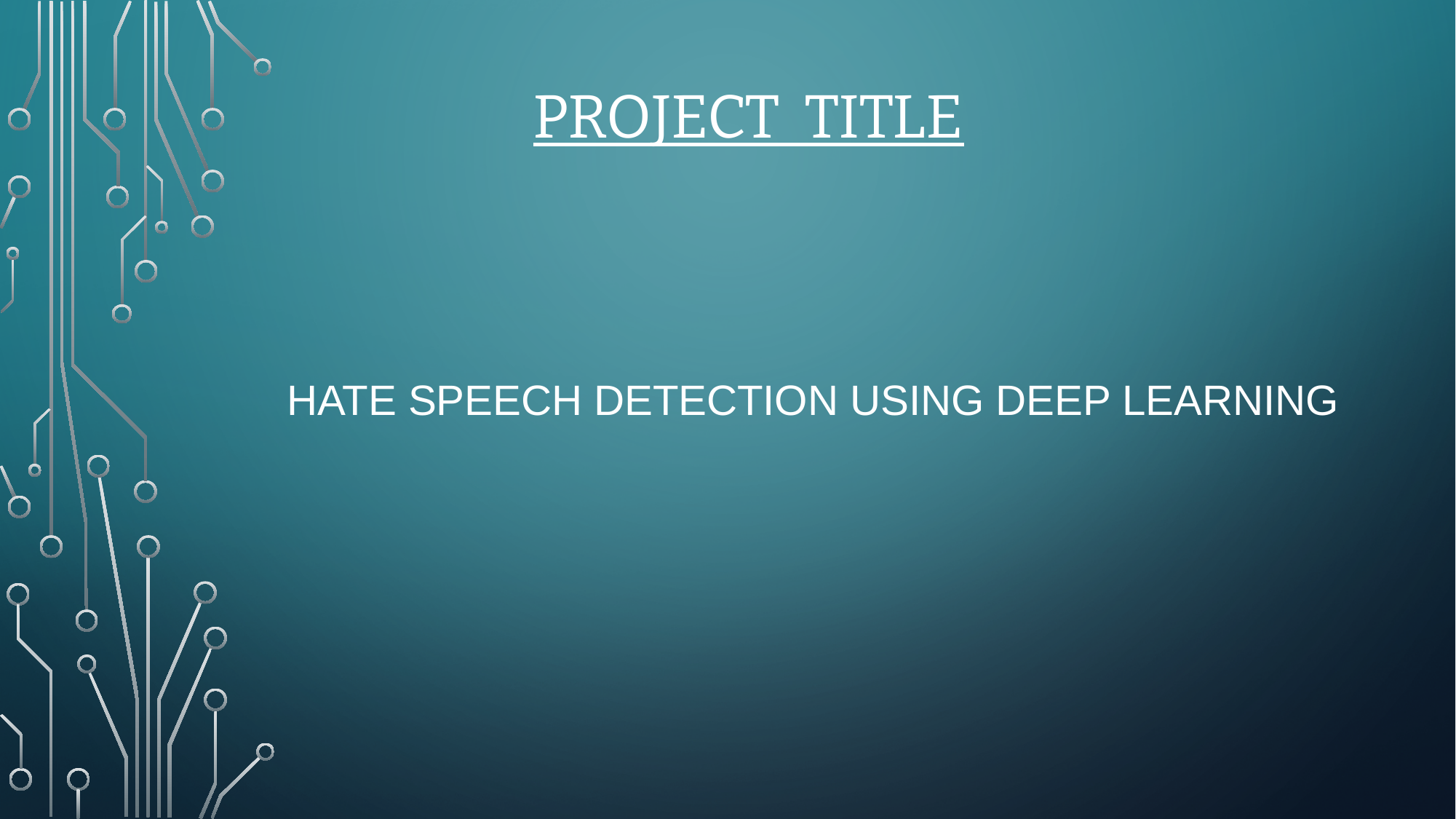

# Project  Title
Hate Speech Detection using Deep Learning